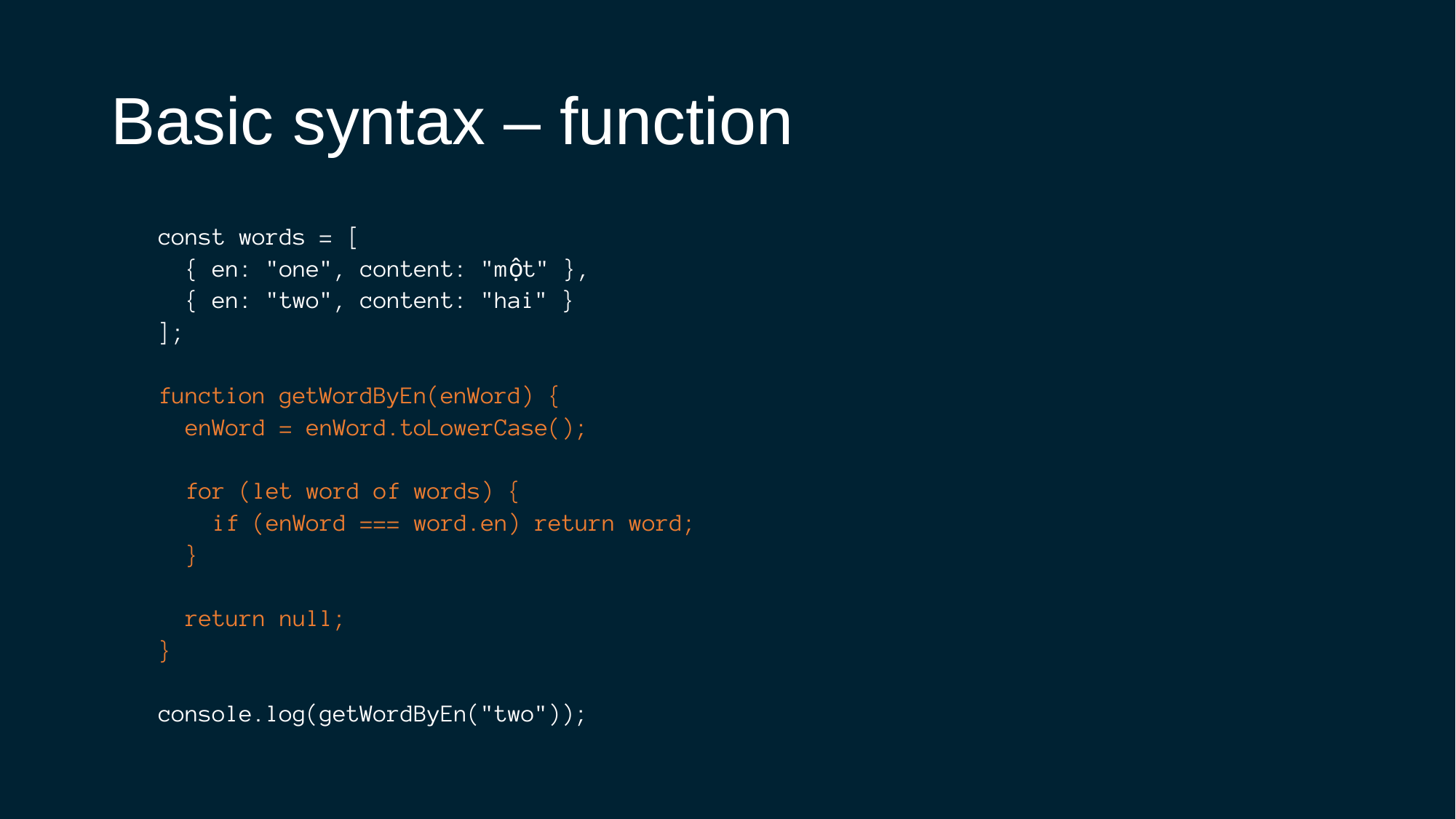

# Basic syntax – function
const words = [
  { en: "one", content: "một" },
  { en: "two", content: "hai" }
];

function getWordByEn(enWord) {
  enWord = enWord.toLowerCase();

  for (let word of words) {
    if (enWord === word.en) return word;
  }

  return null;
}

console.log(getWordByEn("two"));